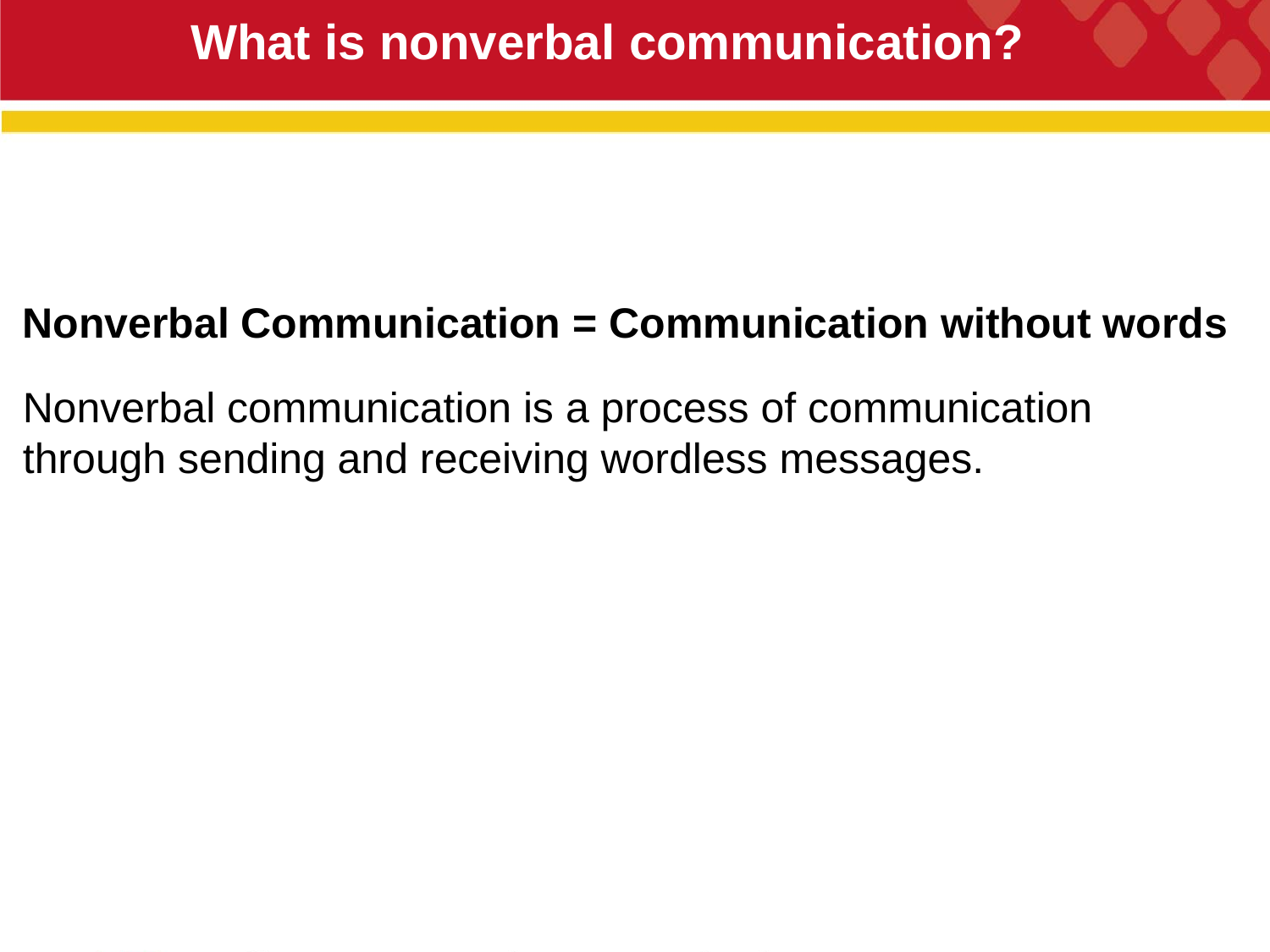

What is nonverbal communication?
Nonverbal Communication = Communication without words
Nonverbal communication is a process of communication through sending and receiving wordless messages.